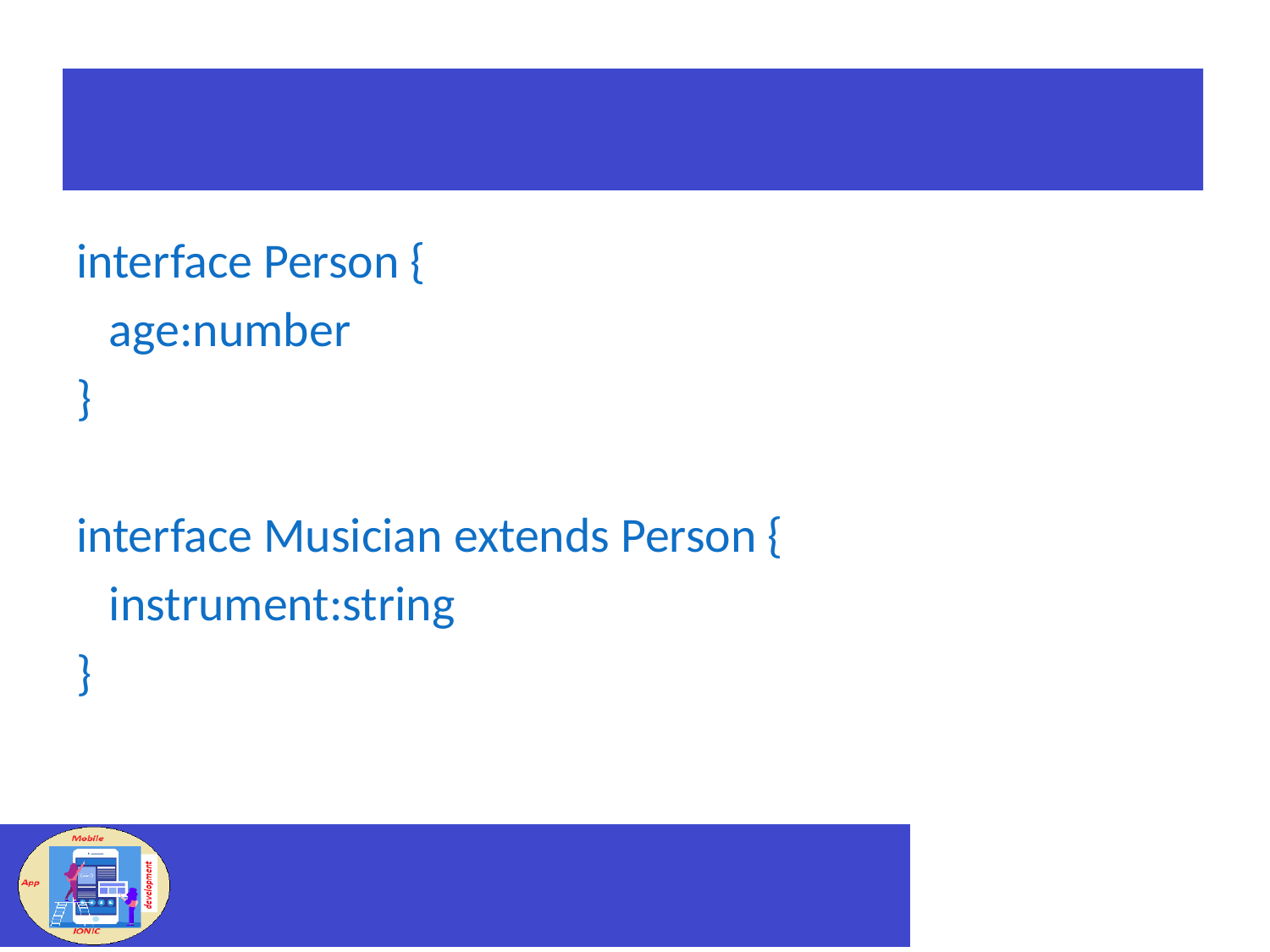

#
interface Person {
   age:number
}

interface Musician extends Person {
   instrument:string
}